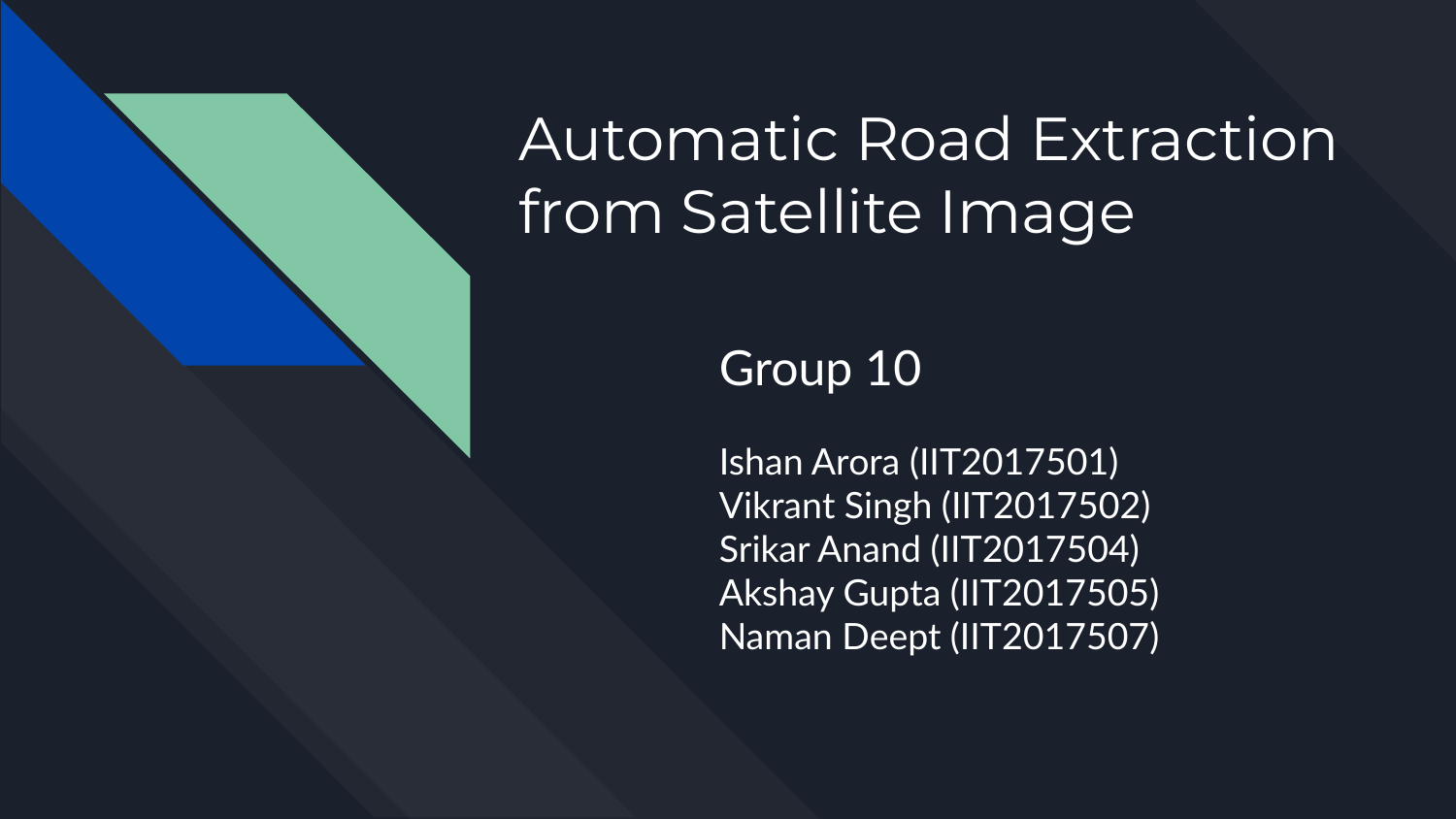

# Automatic Road Extraction from Satellite Image
Group 10

Ishan Arora (IIT2017501)
Vikrant Singh (IIT2017502)
Srikar Anand (IIT2017504)
Akshay Gupta (IIT2017505)
Naman Deept (IIT2017507)